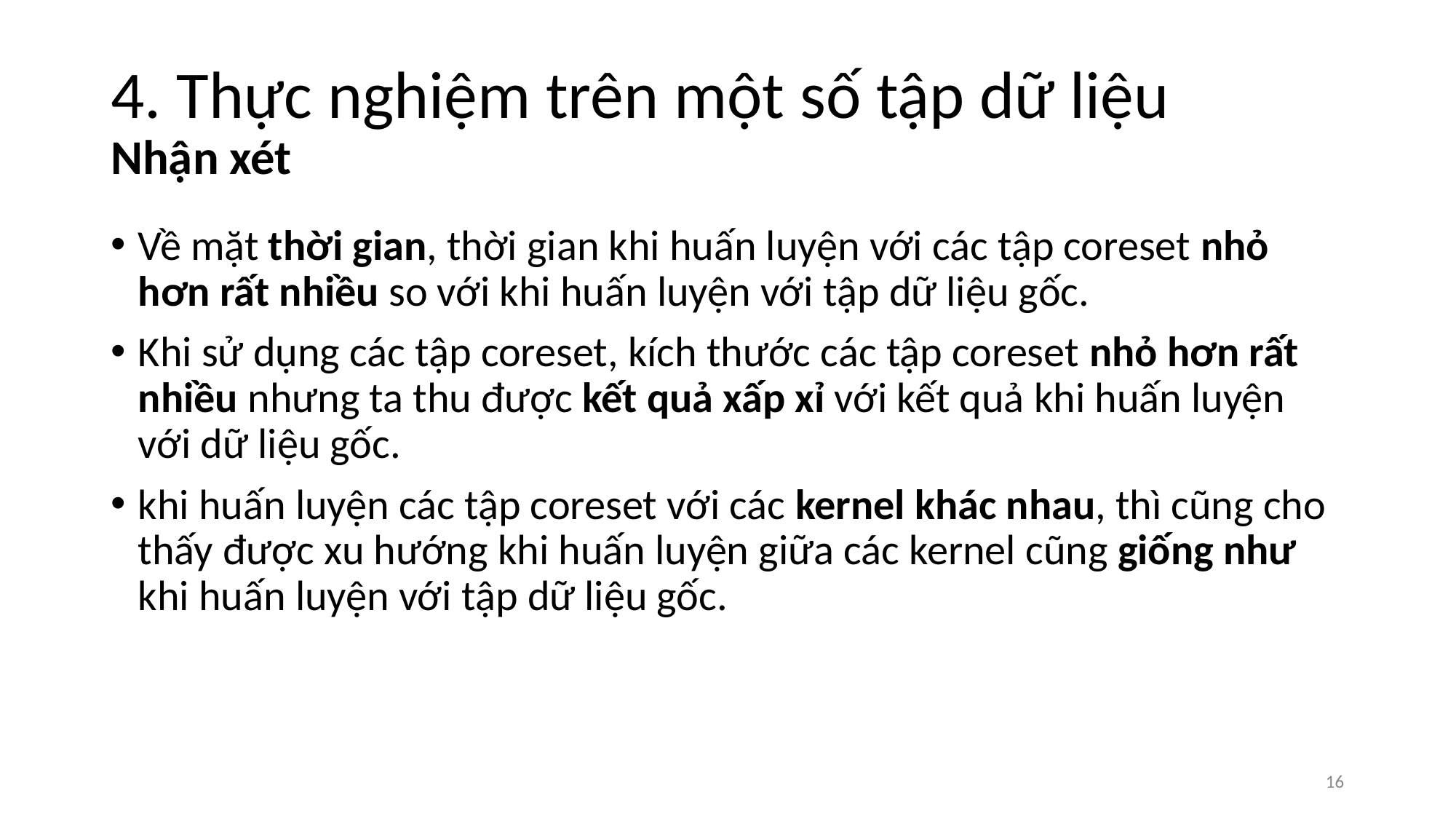

# 4. Thực nghiệm trên một số tập dữ liệu Nhận xét
Về mặt thời gian, thời gian khi huấn luyện với các tập coreset nhỏ hơn rất nhiều so với khi huấn luyện với tập dữ liệu gốc.
Khi sử dụng các tập coreset, kích thước các tập coreset nhỏ hơn rất nhiều nhưng ta thu được kết quả xấp xỉ với kết quả khi huấn luyện với dữ liệu gốc.
khi huấn luyện các tập coreset với các kernel khác nhau, thì cũng cho thấy được xu hướng khi huấn luyện giữa các kernel cũng giống như khi huấn luyện với tập dữ liệu gốc.
16